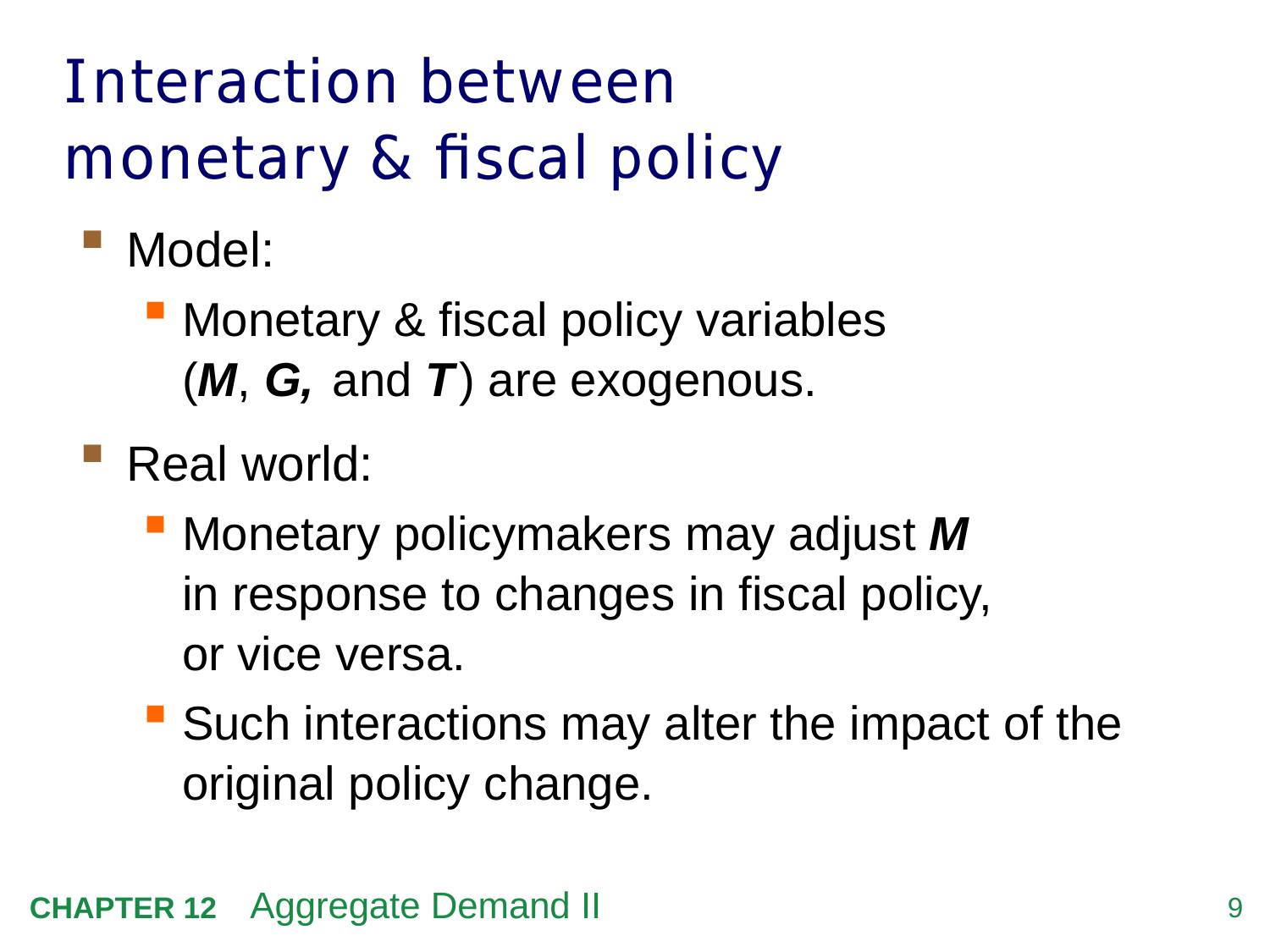

# Interaction between monetary & fiscal policy
Model:
Monetary & fiscal policy variables
(M, G,  and T ) are exogenous.
Real world:
Monetary policymakers may adjust M
in response to changes in fiscal policy,
or vice versa.
Such interactions may alter the impact of the original policy change.